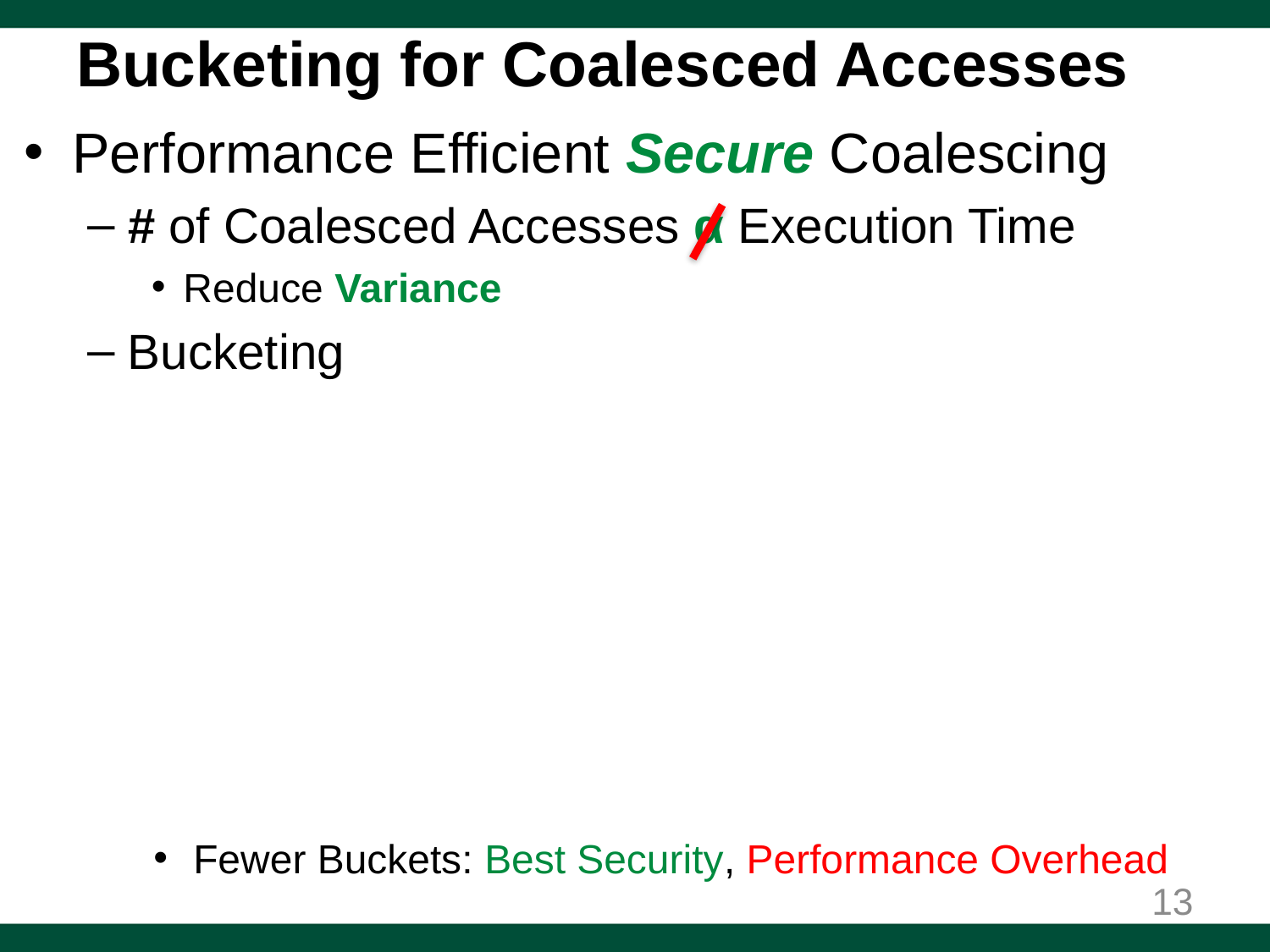

# Bucketing for Coalesced Accesses
Performance Efficient Secure Coalescing
# of Coalesced Accesses α Execution Time
Reduce Variance
Bucketing

Fewer Buckets: Best Security, Performance Overhead
13